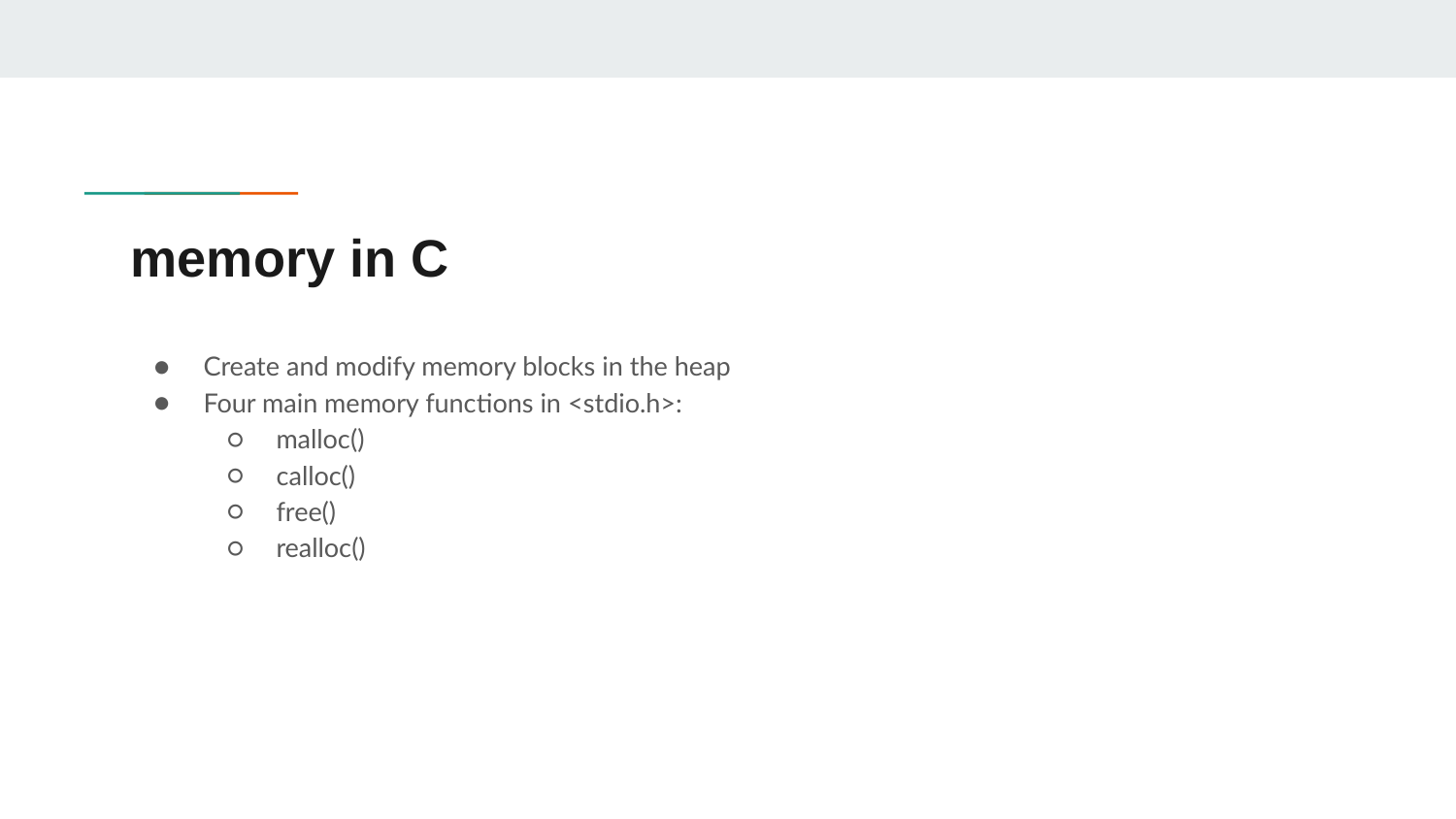

# memory in C
Create and modify memory blocks in the heap
Four main memory functions in <stdio.h>:
malloc()
calloc()
free()
realloc()